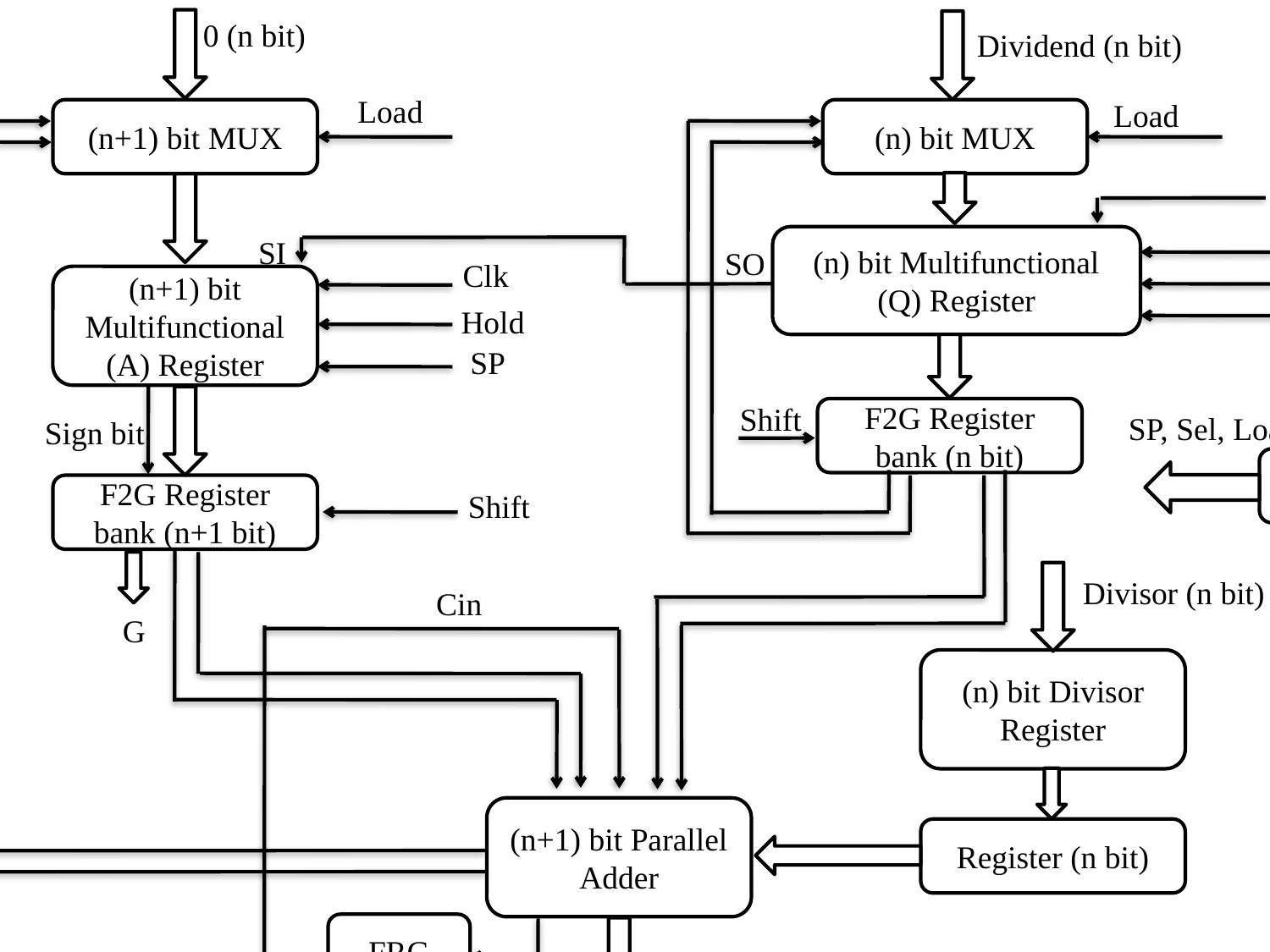

0 (n bit)

Dividend (n bit)
Load
Load
(n+1) bit MUX
(n) bit MUX

(n) bit Multifunctional (Q) Register
(n+1) bit Multifunctional (A) Register

F2G Register bank (n bit)
Control Unit
F2G Register bank (n+1 bit)

(n) bit Divisor Register

(n+1) bit Parallel Adder
Register (n bit)

Rounding

Normalization
Clk
SP
Hold
SP
Clk
Divisor (n bit)
Shift
SP, Sel, Load, Shift, Hold, Set Q0

Shift
Clk
Hold
SI
SO
Sign bit
Cin
FRG
Cout

END
Set Q0
‘0’

G